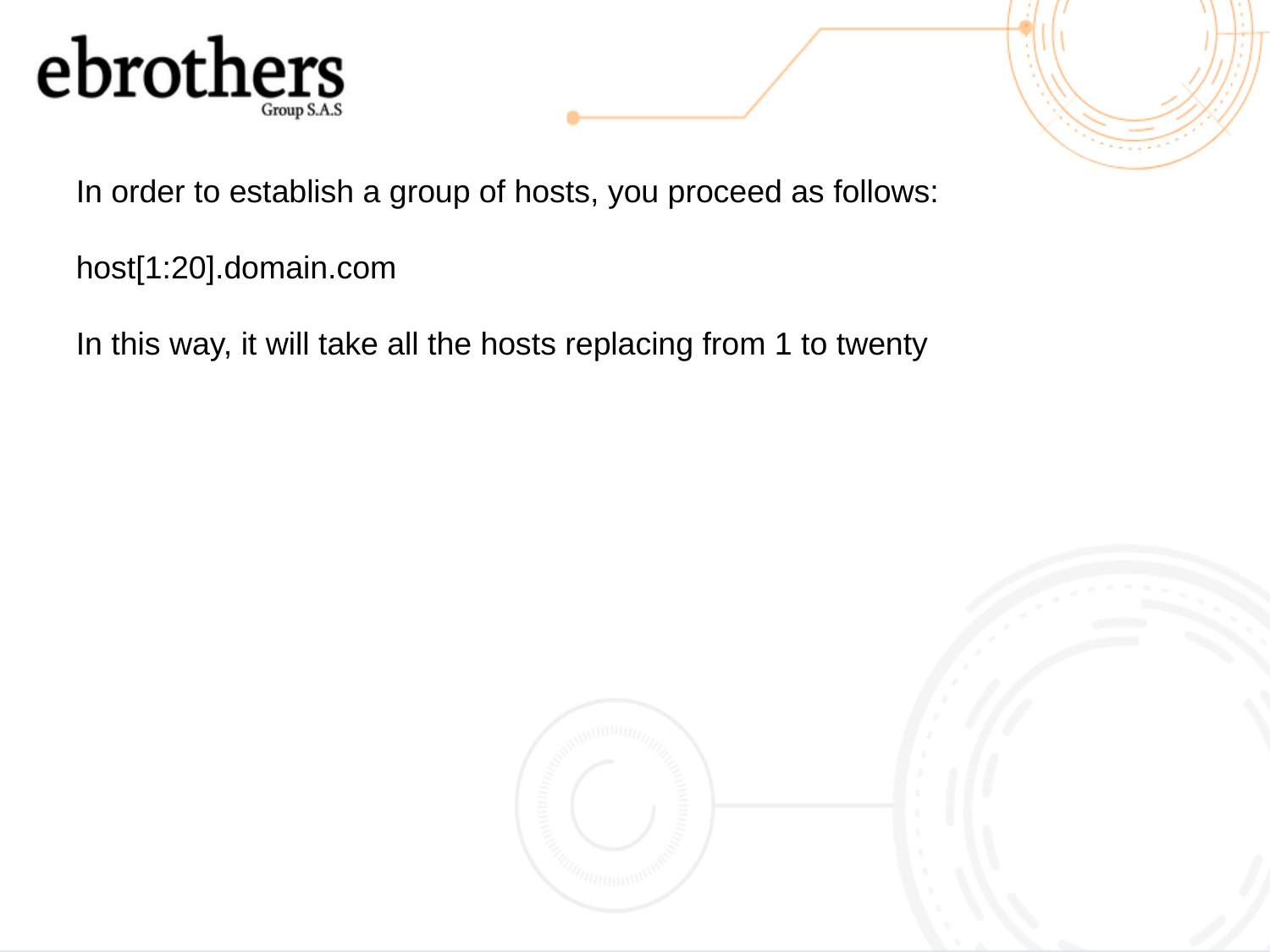

In order to establish a group of hosts, you proceed as follows:

host[1:20].domain.com

In this way, it will take all the hosts replacing from 1 to twenty